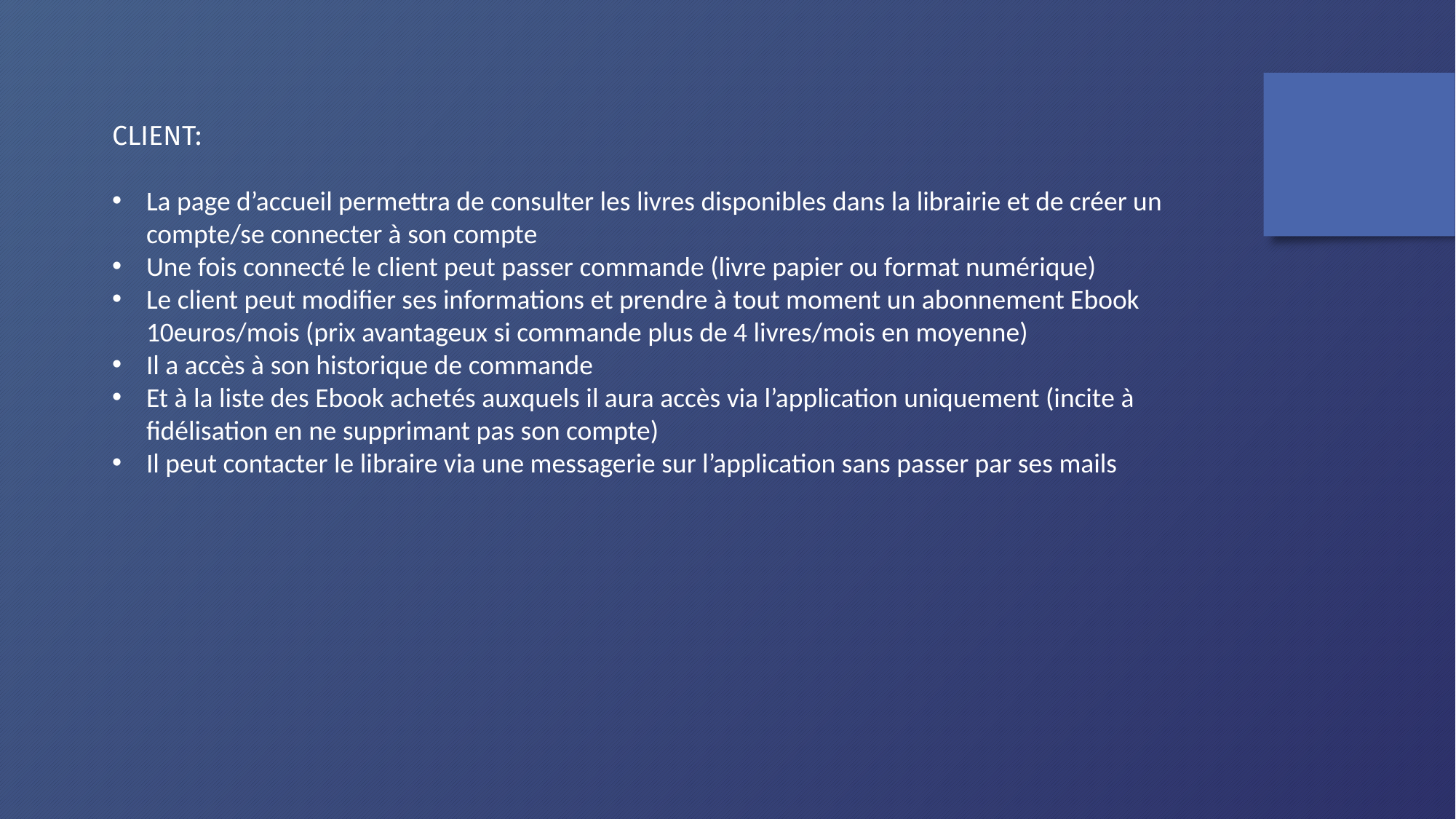

CLIENT:

La page d’accueil permettra de consulter les livres disponibles dans la librairie et de créer un compte/se connecter à son compte
Une fois connecté le client peut passer commande (livre papier ou format numérique)
Le client peut modifier ses informations et prendre à tout moment un abonnement Ebook 10euros/mois (prix avantageux si commande plus de 4 livres/mois en moyenne)
Il a accès à son historique de commande
Et à la liste des Ebook achetés auxquels il aura accès via l’application uniquement (incite à fidélisation en ne supprimant pas son compte)
Il peut contacter le libraire via une messagerie sur l’application sans passer par ses mails